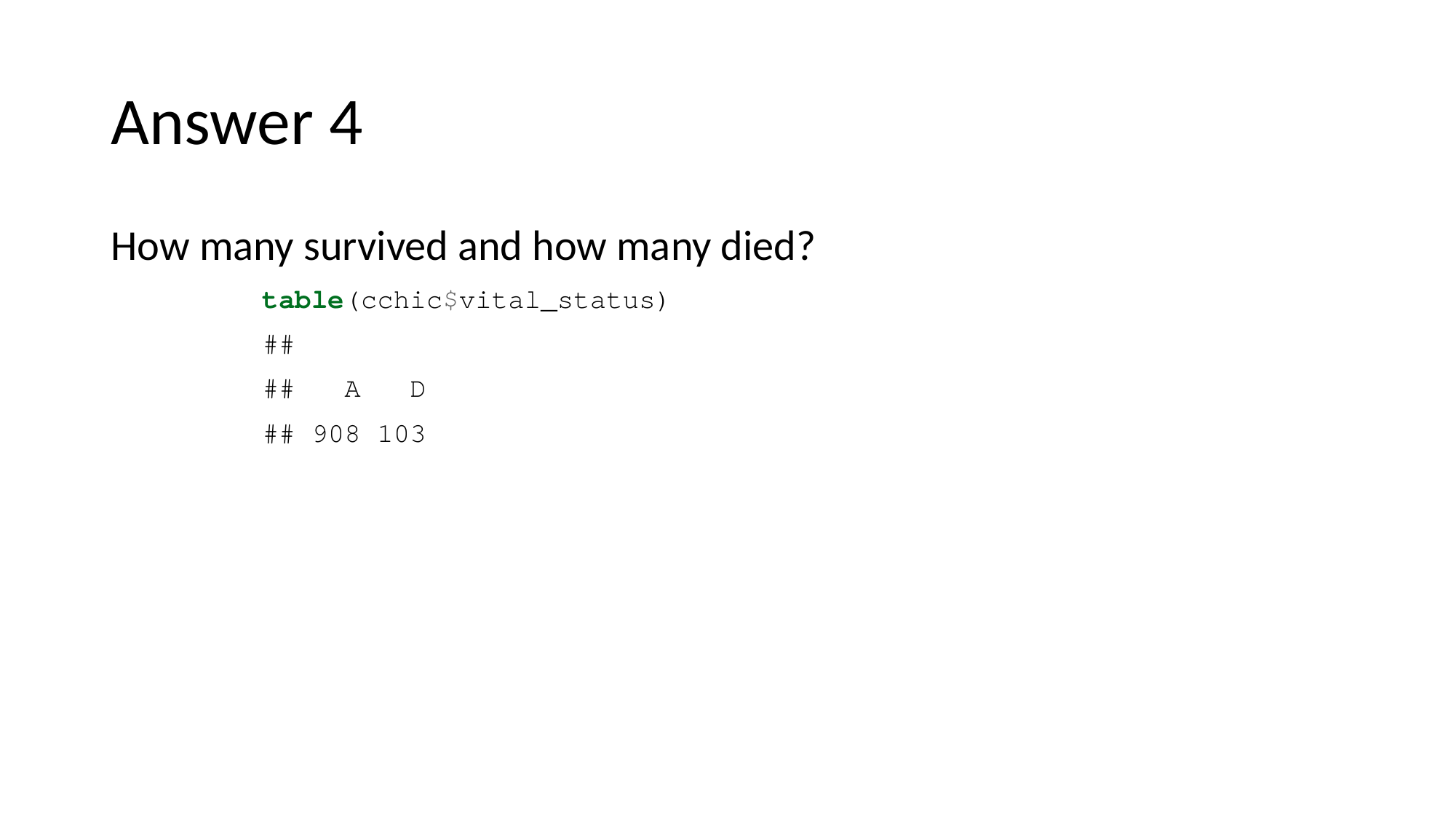

# Answer 4
How many survived and how many died?
table(cchic$vital_status)
##
##   A   D
## 908 103